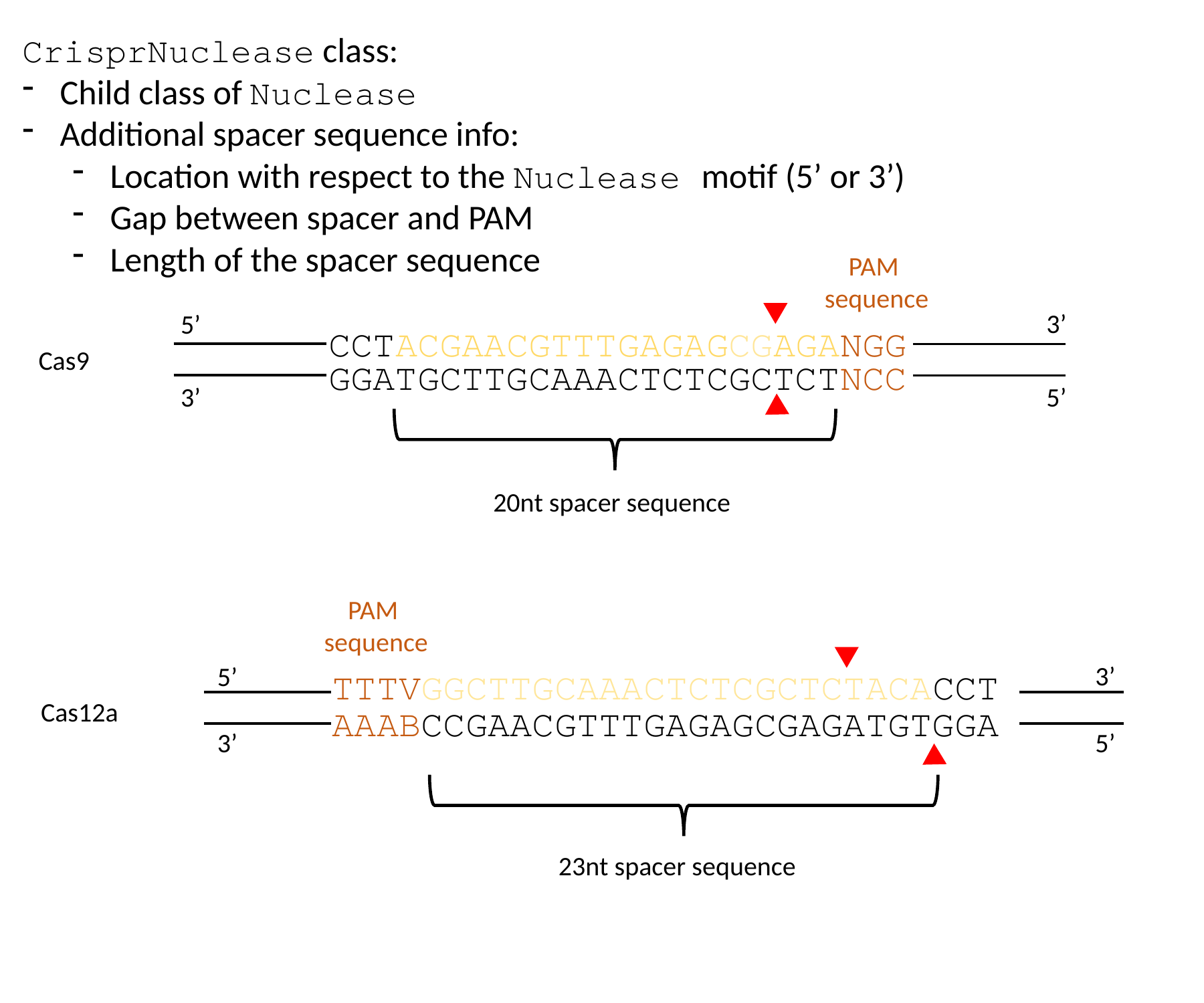

CrisprNuclease class:
Child class of Nuclease
Additional spacer sequence info:
Location with respect to the Nuclease motif (5’ or 3’)
Gap between spacer and PAM
Length of the spacer sequence

PAM
sequence
3’
5’

CCTACGAACGTTTGAGAGCGAGANGG
Cas9
GGATGCTTGCAAACTCTCGCTCTNCC
3’
5’

20nt spacer sequence

PAM
sequence

3’
5’
TTTVGGCTTGCAAACTCTCGCTCTACACCT
Cas12a
AAABCCGAACGTTTGAGAGCGAGATGTGGA
3’
5’

23nt spacer sequence